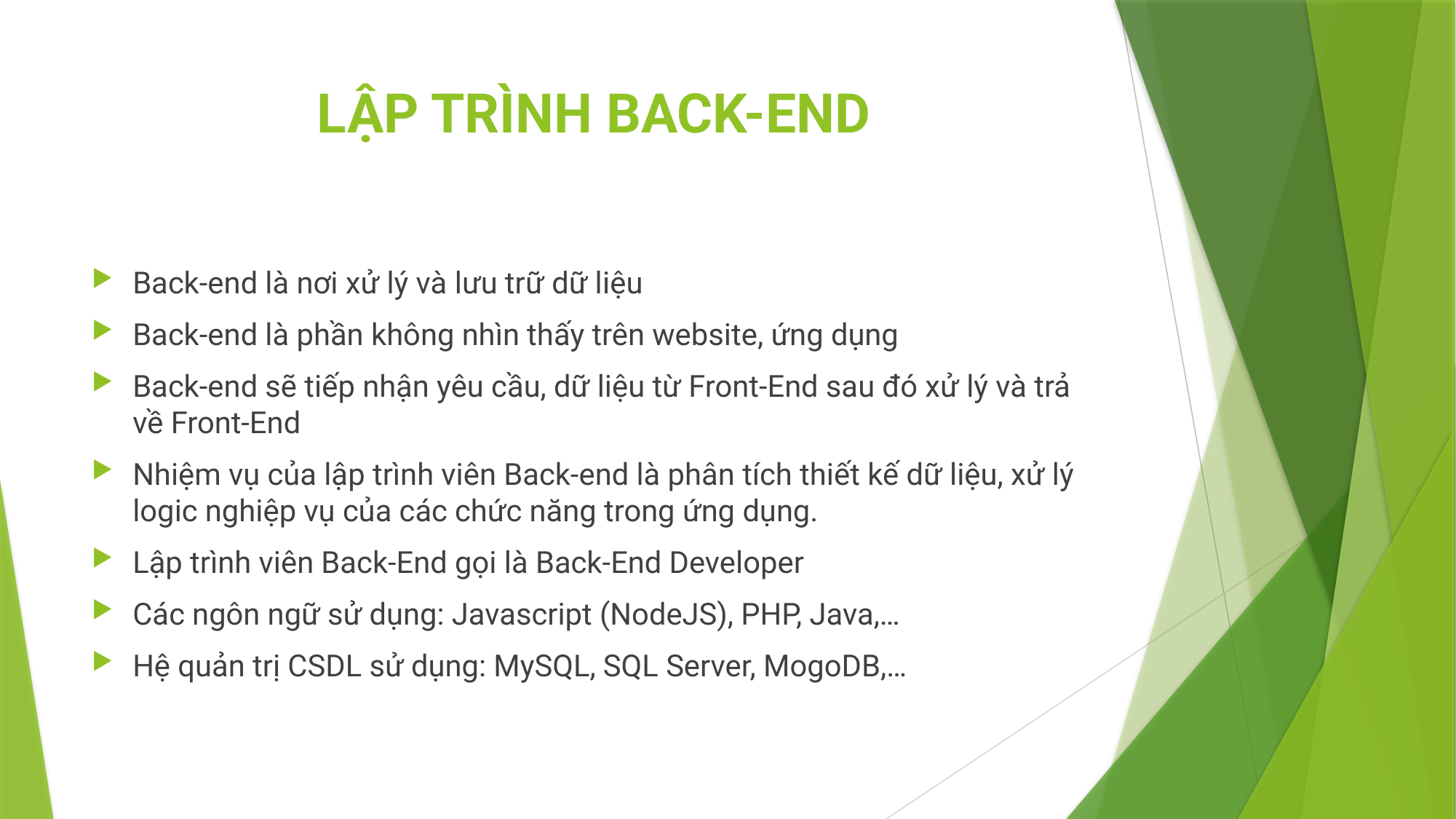

# LẬP TRÌNH BACK-END
Back-end là nơi xử lý và lưu trữ dữ liệu
Back-end là phần không nhìn thấy trên website, ứng dụng
Back-end sẽ tiếp nhận yêu cầu, dữ liệu từ Front-End sau đó xử lý và trả về Front-End
Nhiệm vụ của lập trình viên Back-end là phân tích thiết kế dữ liệu, xử lý logic nghiệp vụ của các chức năng trong ứng dụng.
Lập trình viên Back-End gọi là Back-End Developer
Các ngôn ngữ sử dụng: Javascript (NodeJS), PHP, Java,…
Hệ quản trị CSDL sử dụng: MySQL, SQL Server, MogoDB,…